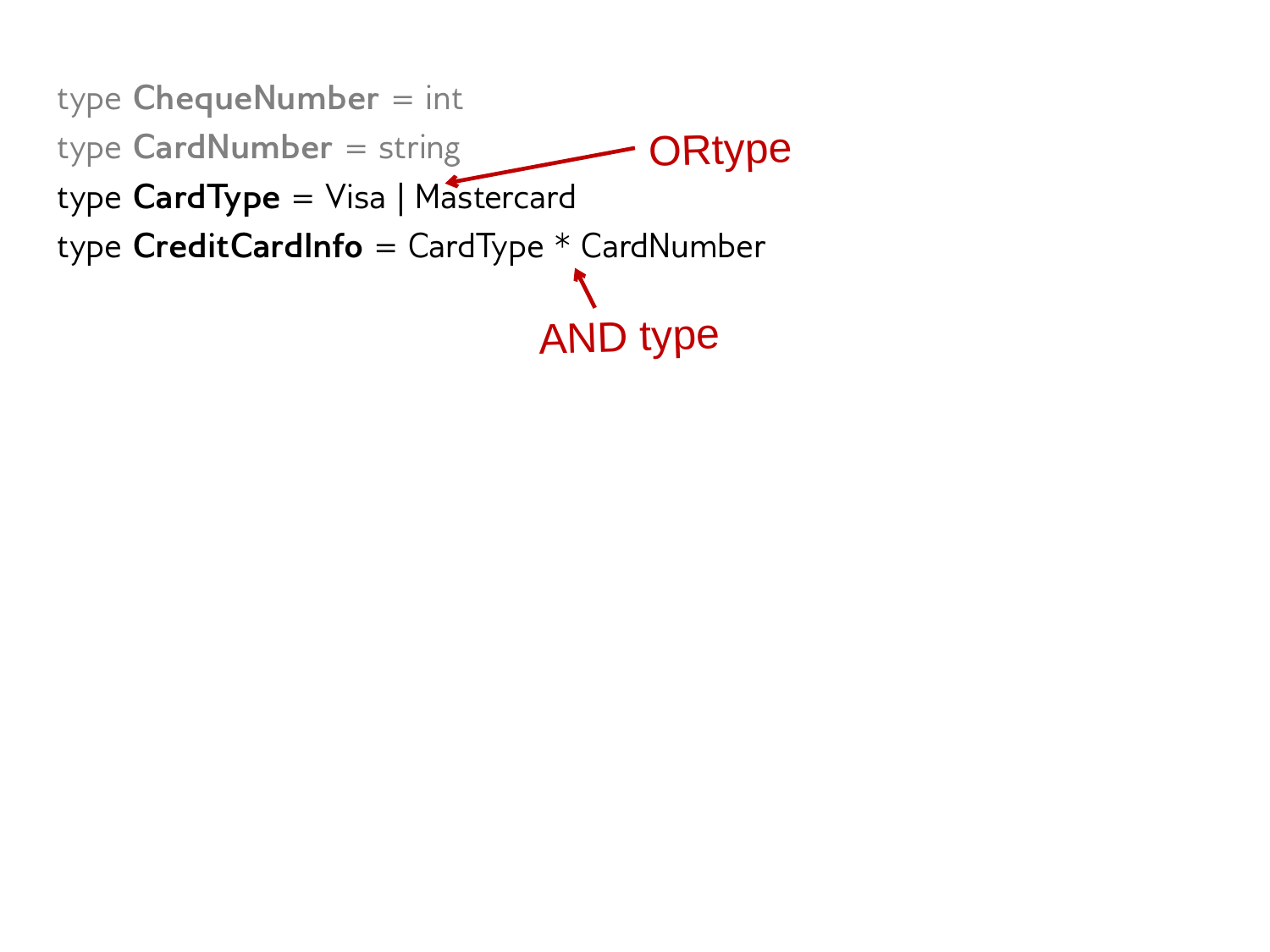

type ChequeNumber = int
type CardNumber = string
type CardType = Visa | Mastercard
type CreditCardInfo = CardType * CardNumber
ORtype
AND type